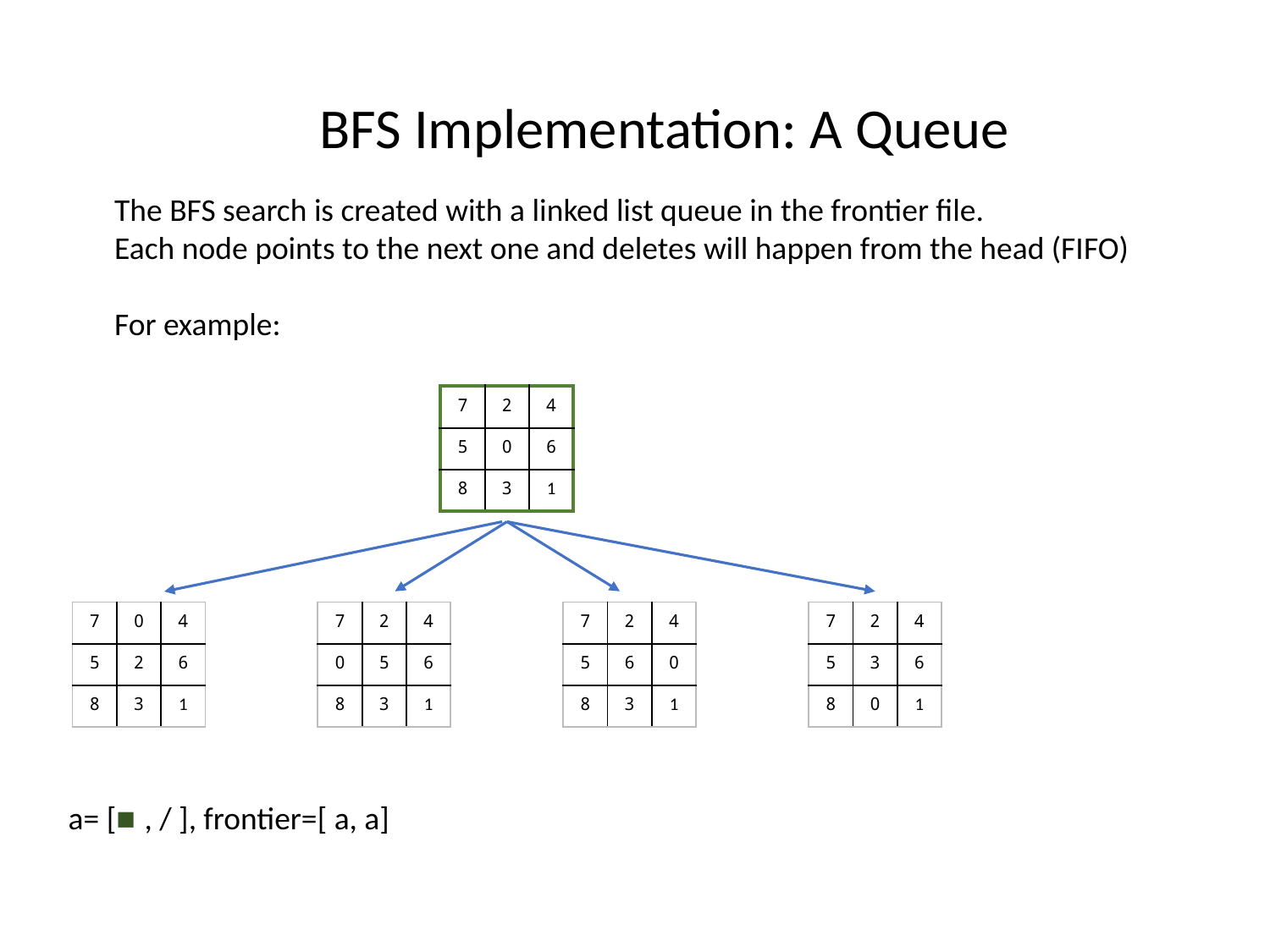

BFS Implementation: A Queue
The BFS search is created with a linked list queue in the frontier file.
Each node points to the next one and deletes will happen from the head (FIFO)

For example:
| 7 | 2 | 4 |
| --- | --- | --- |
| 5 | 0 | 6 |
| 8 | 3 | 1 |
| 7 | 0 | 4 |
| --- | --- | --- |
| 5 | 2 | 6 |
| 8 | 3 | 1 |
| 7 | 2 | 4 |
| --- | --- | --- |
| 0 | 5 | 6 |
| 8 | 3 | 1 |
| 7 | 2 | 4 |
| --- | --- | --- |
| 5 | 6 | 0 |
| 8 | 3 | 1 |
| 7 | 2 | 4 |
| --- | --- | --- |
| 5 | 3 | 6 |
| 8 | 0 | 1 |
a= [■ , / ], frontier=[ a, a]